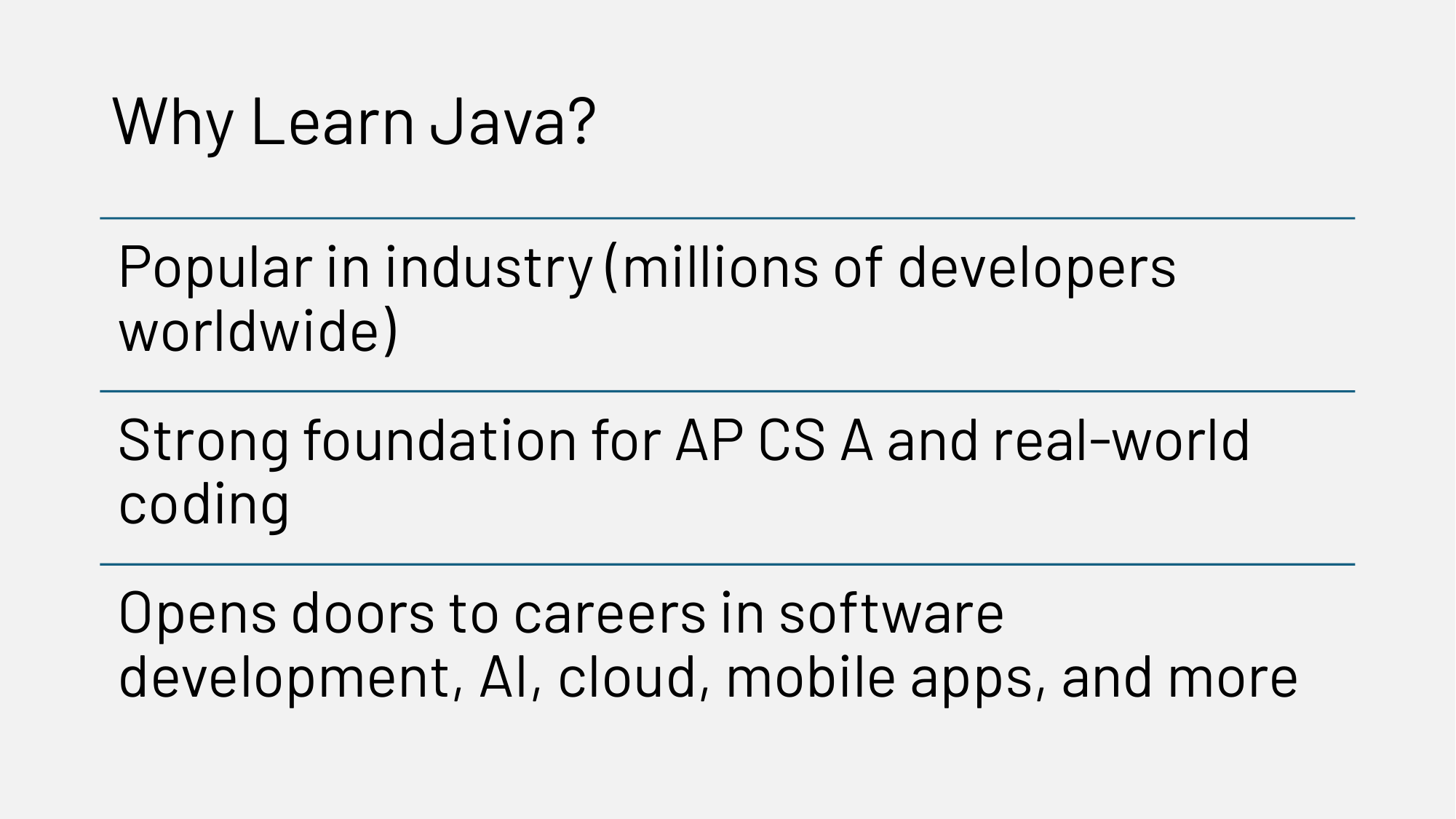

# Why Learn Java?
Popular in industry (millions of developers worldwide)
Strong foundation for AP CS A and real-world coding
Opens doors to careers in software development, AI, cloud, mobile apps, and more